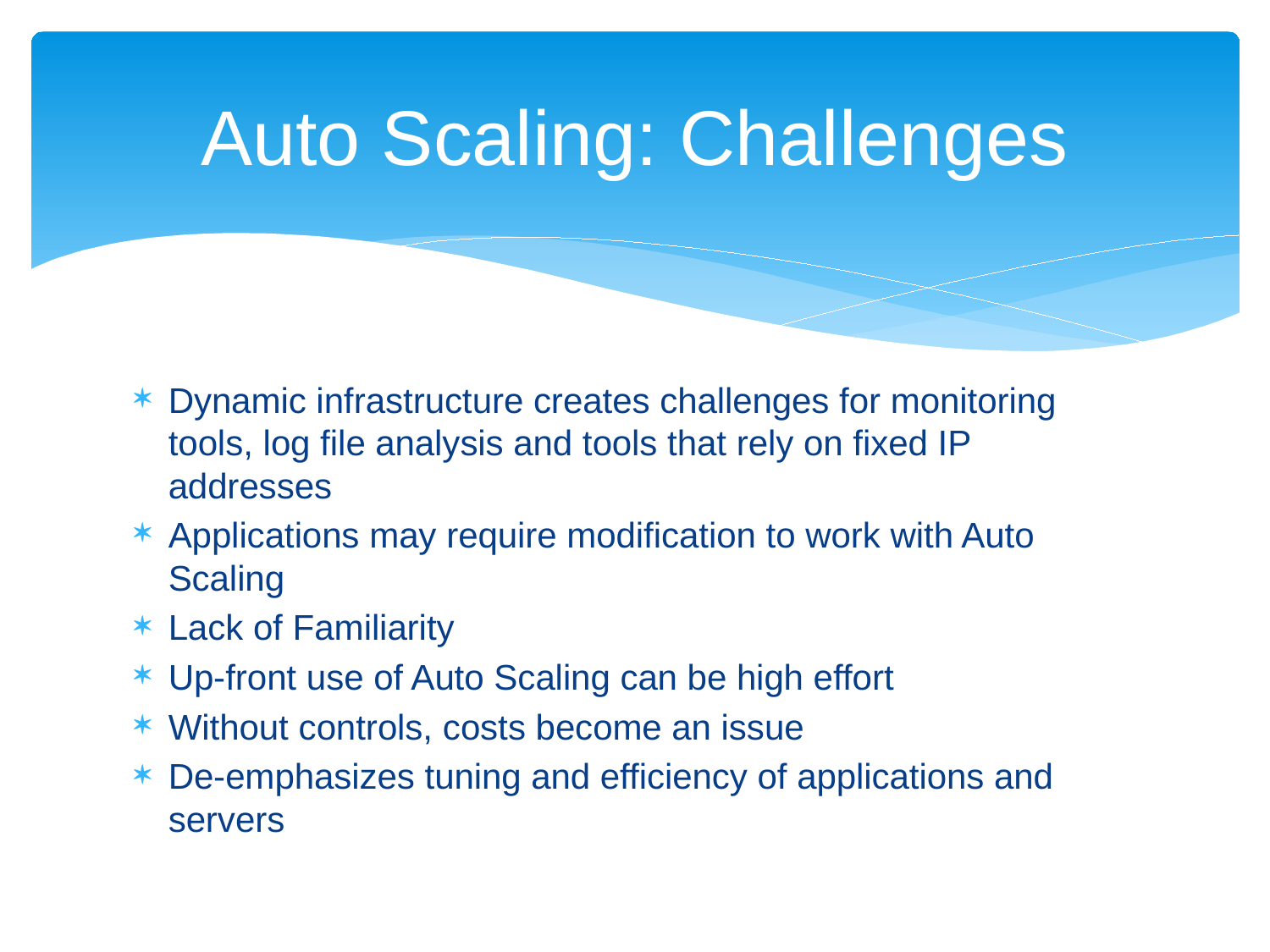

# Auto Scaling: Challenges
Dynamic infrastructure creates challenges for monitoring tools, log file analysis and tools that rely on fixed IP addresses
Applications may require modification to work with Auto Scaling
Lack of Familiarity
Up-front use of Auto Scaling can be high effort
Without controls, costs become an issue
De-emphasizes tuning and efficiency of applications and servers